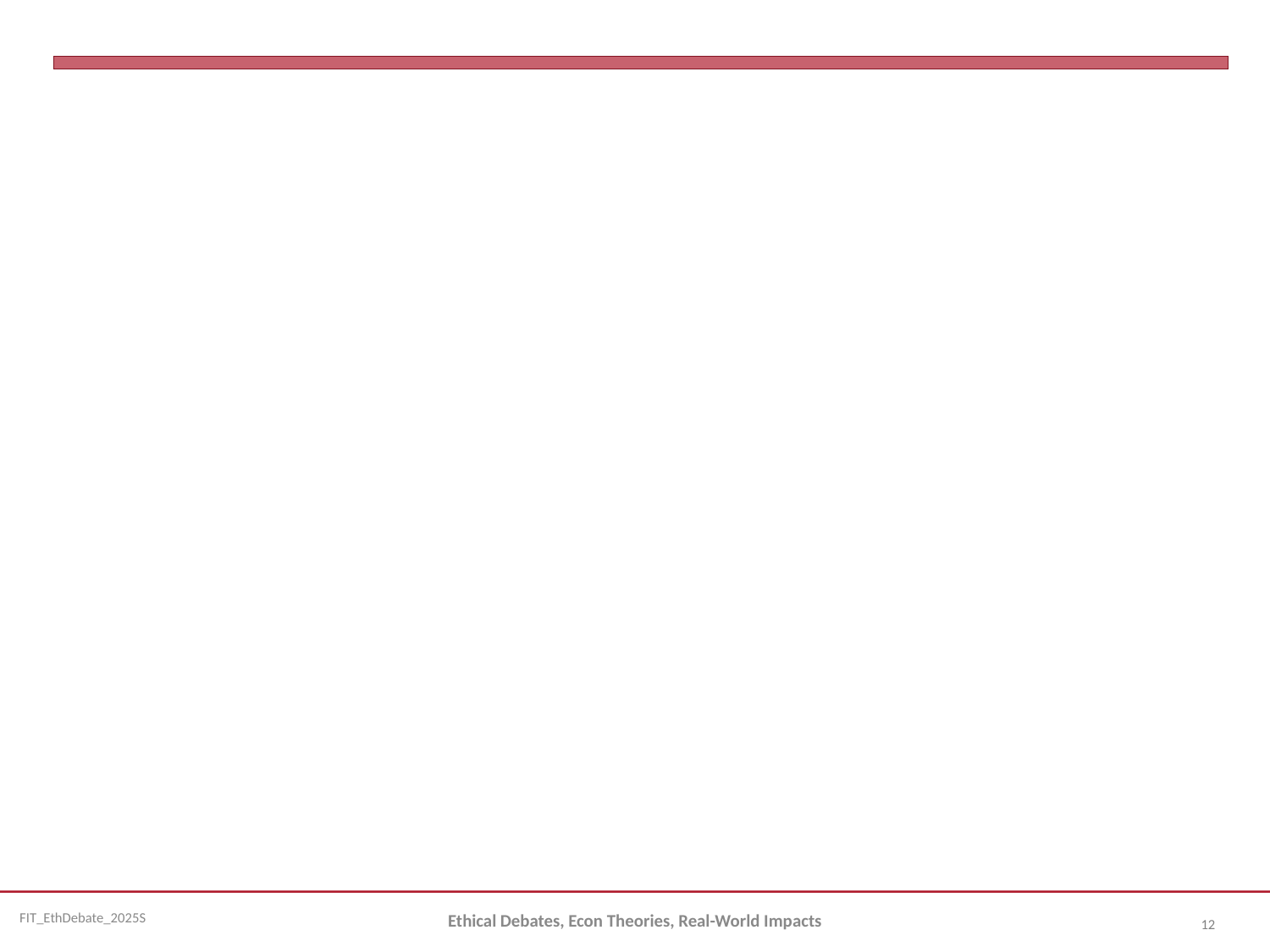

#

Ethical Debates, Econ Theories, Real-World Impacts
12